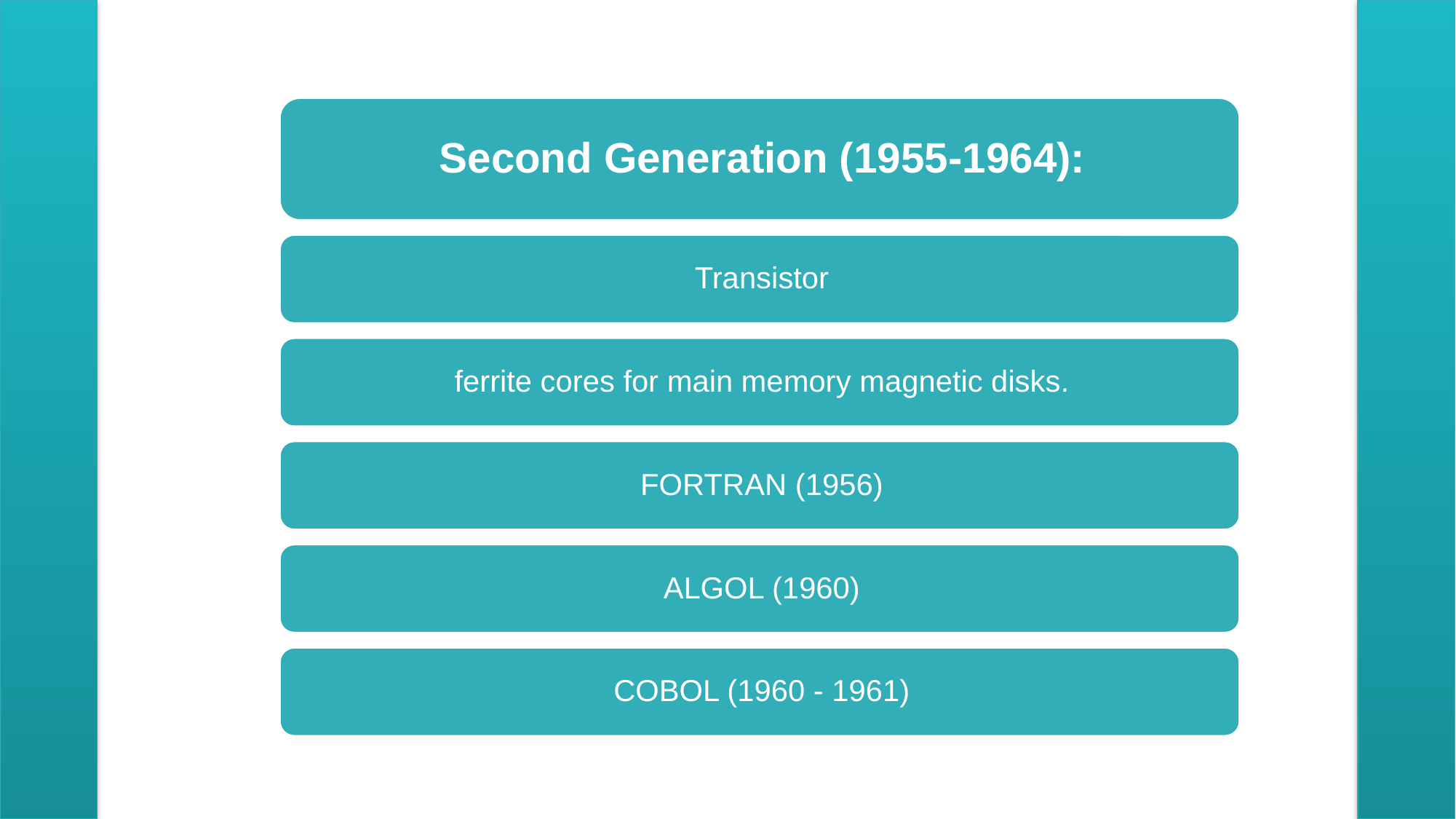

Second Generation (1955-1964):
Transistor
ferrite cores for main memory magnetic disks.
FORTRAN (1956)
ALGOL (1960)
COBOL (1960 - 1961)